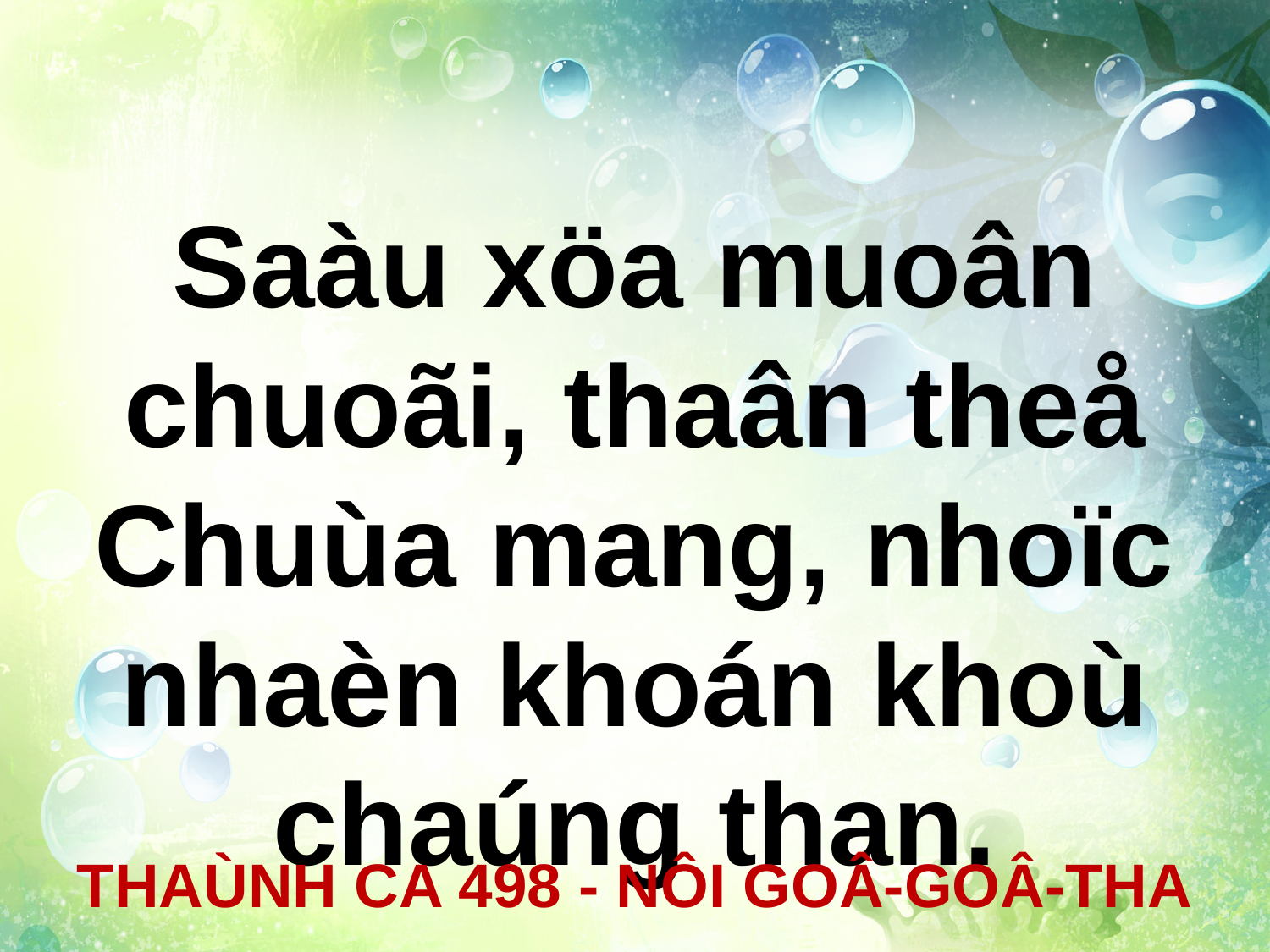

Saàu xöa muoân chuoãi, thaân theå Chuùa mang, nhoïc nhaèn khoán khoù chaúng than.
THAÙNH CA 498 - NÔI GOÂ-GOÂ-THA